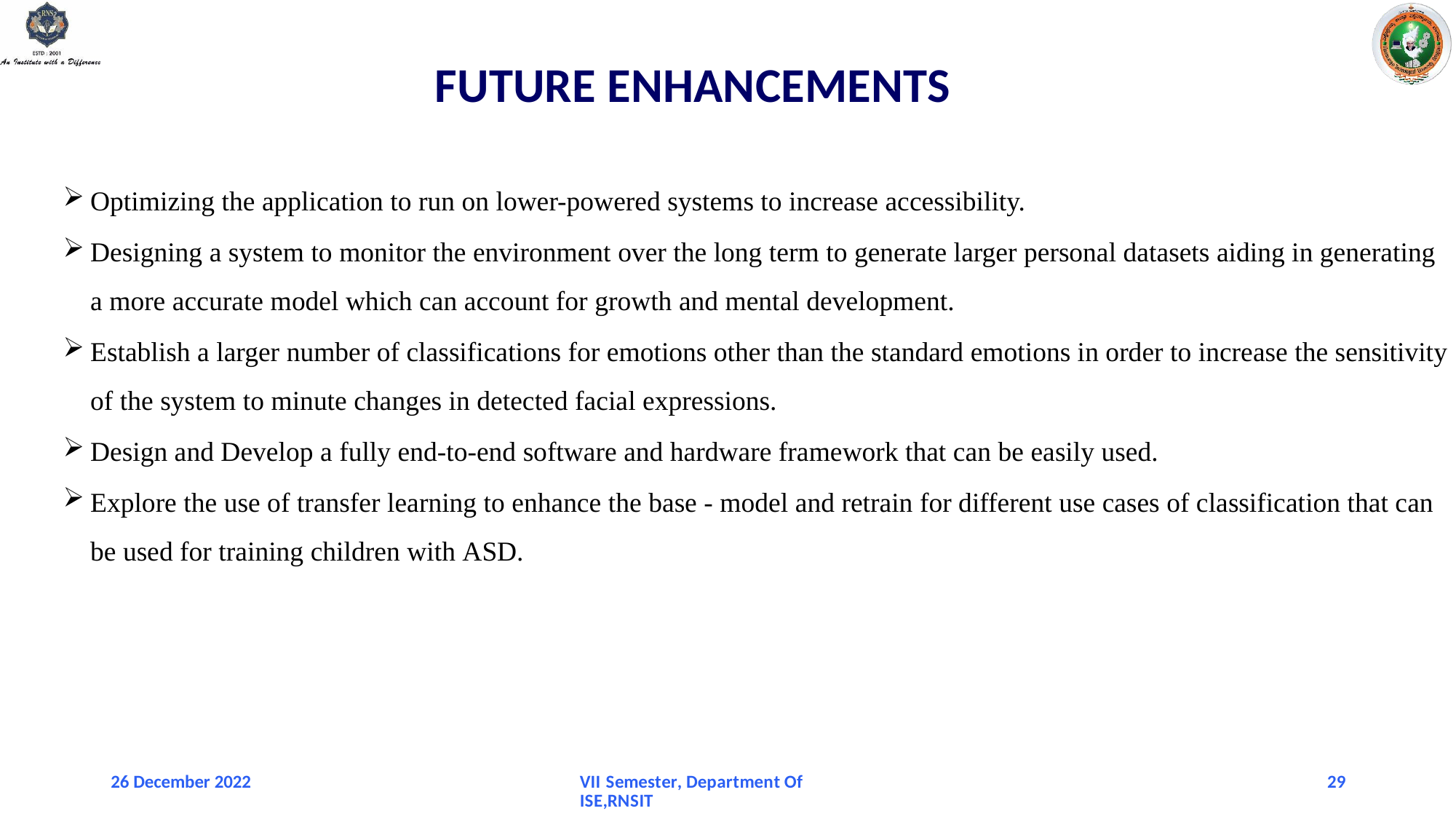

# FUTURE ENHANCEMENTS
Optimizing the application to run on lower-powered systems to increase accessibility.
Designing a system to monitor the environment over the long term to generate larger personal datasets aiding in generating a more accurate model which can account for growth and mental development.
Establish a larger number of classifications for emotions other than the standard emotions in order to increase the sensitivity of the system to minute changes in detected facial expressions.
Design and Develop a fully end-to-end software and hardware framework that can be easily used.
Explore the use of transfer learning to enhance the base - model and retrain for different use cases of classification that can be used for training children with ASD.
26 December 2022
VII Semester, Department Of ISE,RNSIT
29